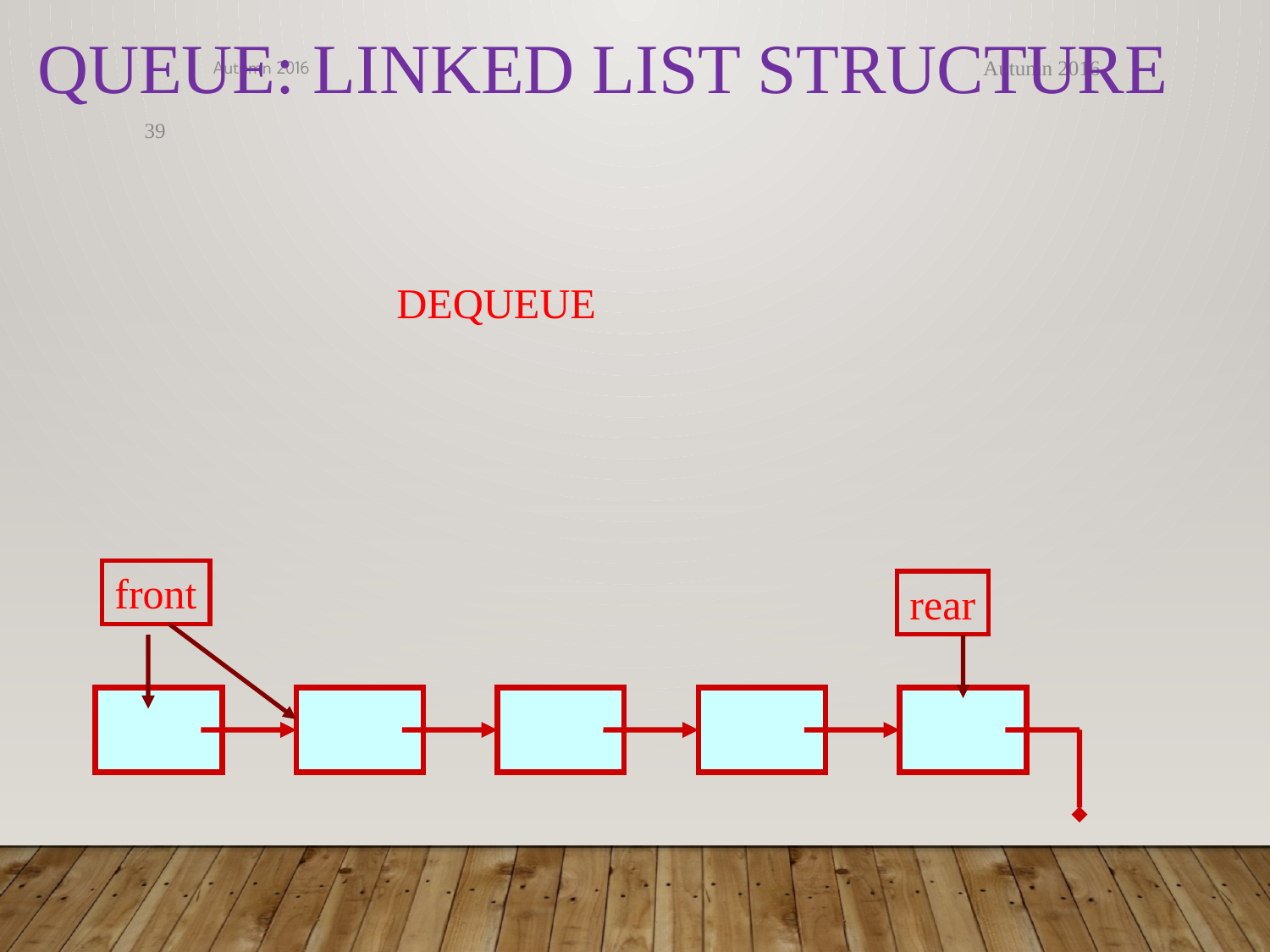

# Queue: Linked List Structure
Autumn 2016
Autumn 2016
39
DEQUEUE
front
rear